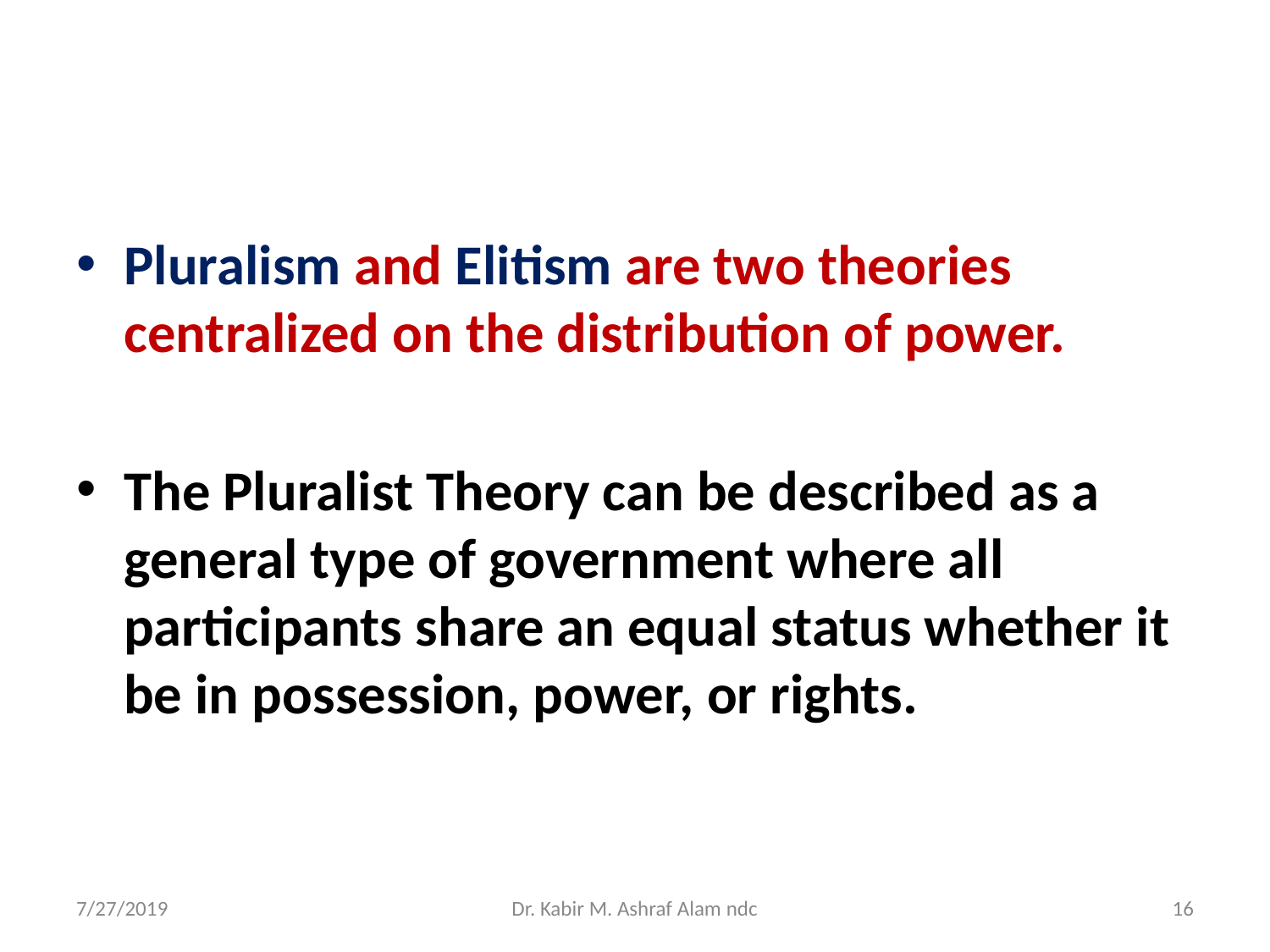

#
Pluralism and Elitism are two theories centralized on the distribution of power.

The Pluralist Theory can be described as a general type of government where all participants share an equal status whether it be in possession, power, or rights.
7/27/2019
Dr. Kabir M. Ashraf Alam ndc
16